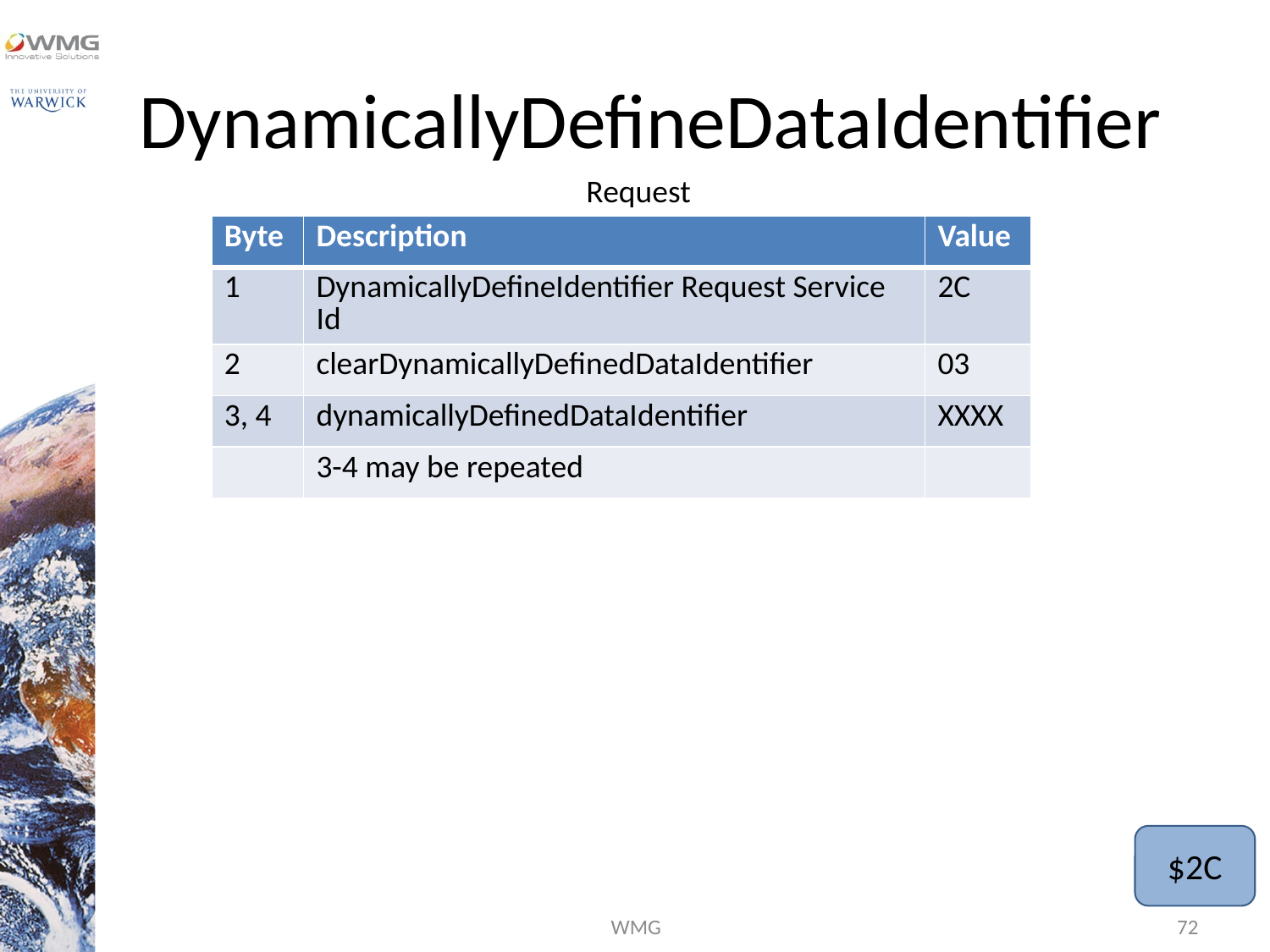

# DynamicallyDefineDataIdentifier
Request
| Byte | Description | Value |
| --- | --- | --- |
| 1 | DynamicallyDefineIdentifier Request Service Id | 2C |
| 2 | clearDynamicallyDefinedDataIdentifier | 03 |
| 3, 4 | dynamicallyDefinedDataIdentifier | XXXX |
|  | 3-4 may be repeated |  |
$2C
WMG
72